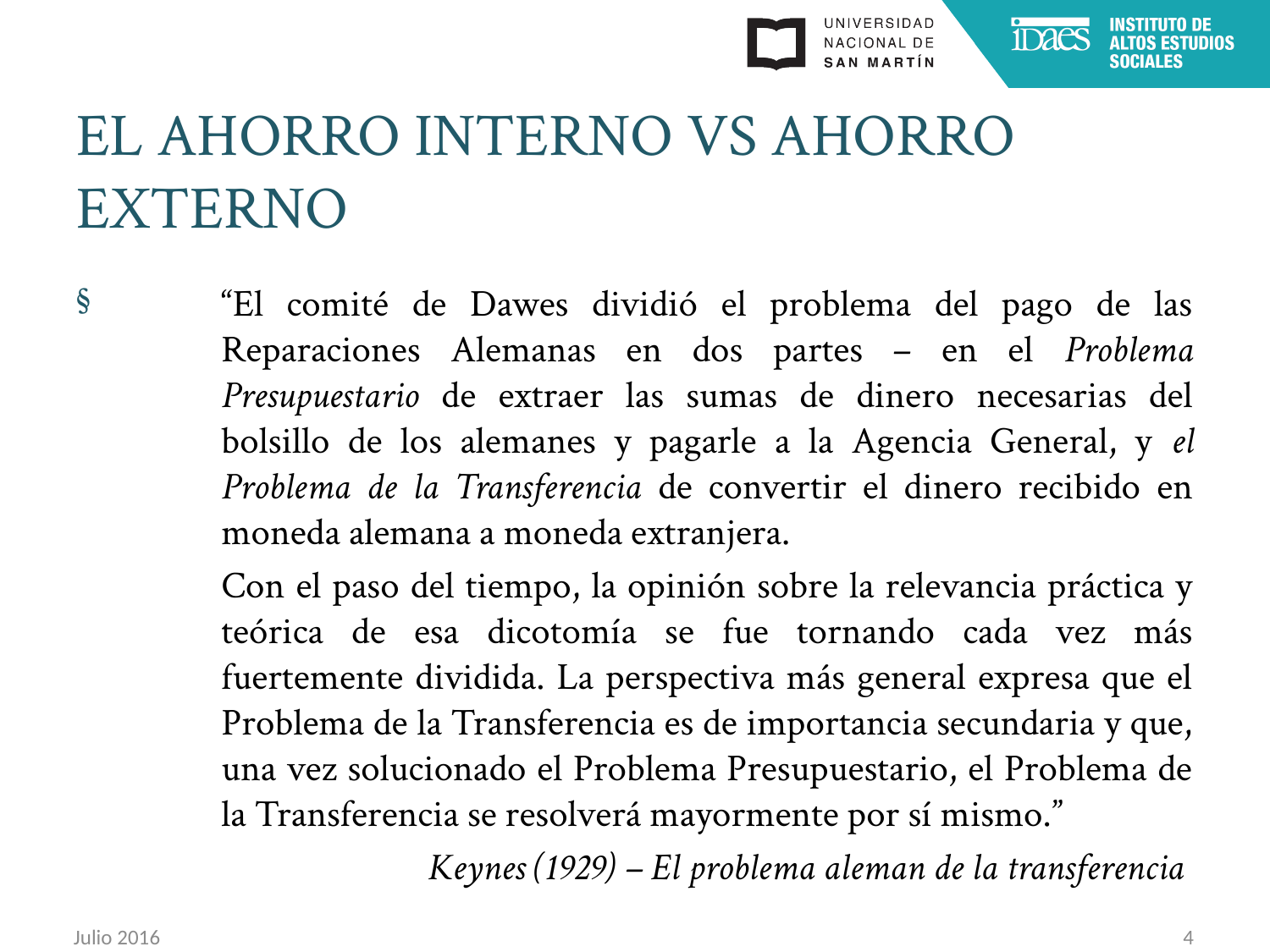

# El ahorro interno vs ahorro externo
“El comité de Dawes dividió el problema del pago de las Reparaciones Alemanas en dos partes – en el Problema Presupuestario de extraer las sumas de dinero necesarias del bolsillo de los alemanes y pagarle a la Agencia General, y el Problema de la Transferencia de convertir el dinero recibido en moneda alemana a moneda extranjera.
	Con el paso del tiempo, la opinión sobre la relevancia práctica y teórica de esa dicotomía se fue tornando cada vez más fuertemente dividida. La perspectiva más general expresa que el Problema de la Transferencia es de importancia secundaria y que, una vez solucionado el Problema Presupuestario, el Problema de la Transferencia se resolverá mayormente por sí mismo.”
Keynes (1929) – El problema aleman de la transferencia
Julio 2016
4